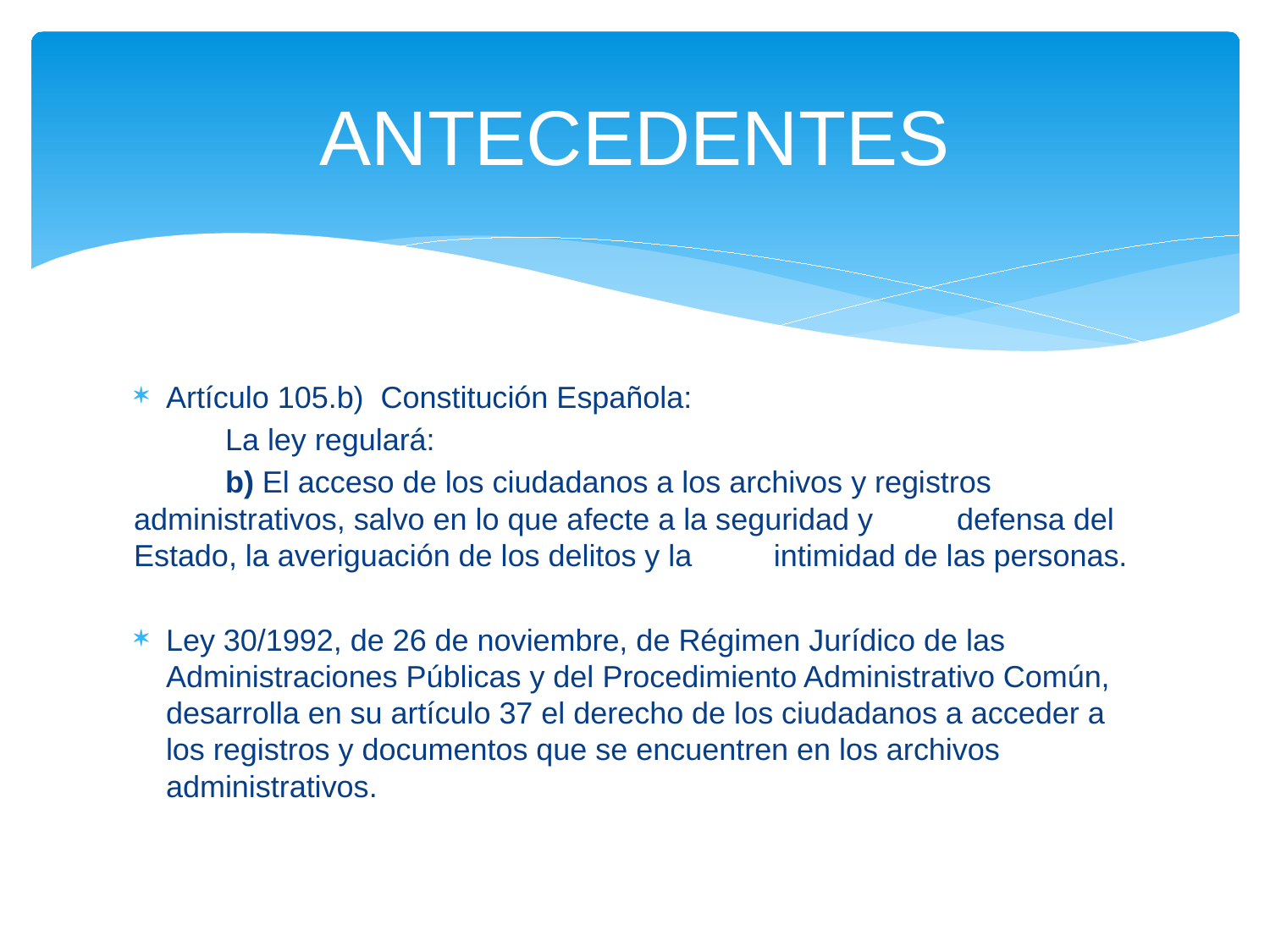

# ANTECEDENTES
Artículo 105.b)  Constitución Española:
	La ley regulará:
	b) El acceso de los ciudadanos a los archivos y registros 	administrativos, salvo en lo que afecte a la seguridad y 	defensa del Estado, la averiguación de los delitos y la 	intimidad de las personas.

Ley 30/1992, de 26 de noviembre, de Régimen Jurídico de las Administraciones Públicas y del Procedimiento Administrativo Común, desarrolla en su artículo 37 el derecho de los ciudadanos a acceder a los registros y documentos que se encuentren en los archivos administrativos.